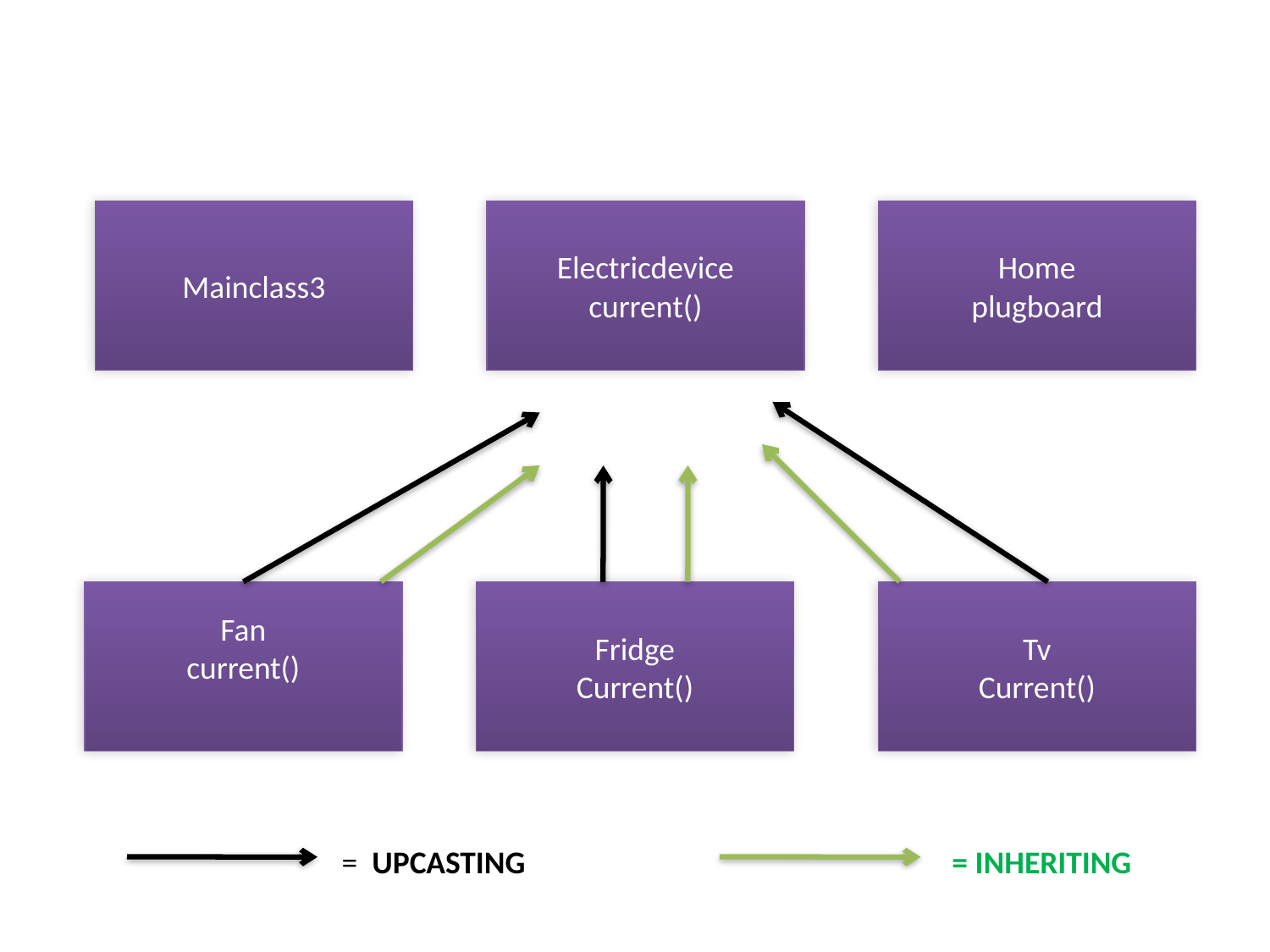

Mainclass3
Electricdevice
current()
Home
plugboard
Fan
current()

Fridge
Current()
Tv
Current()
=  UPCASTING
 = INHERITING